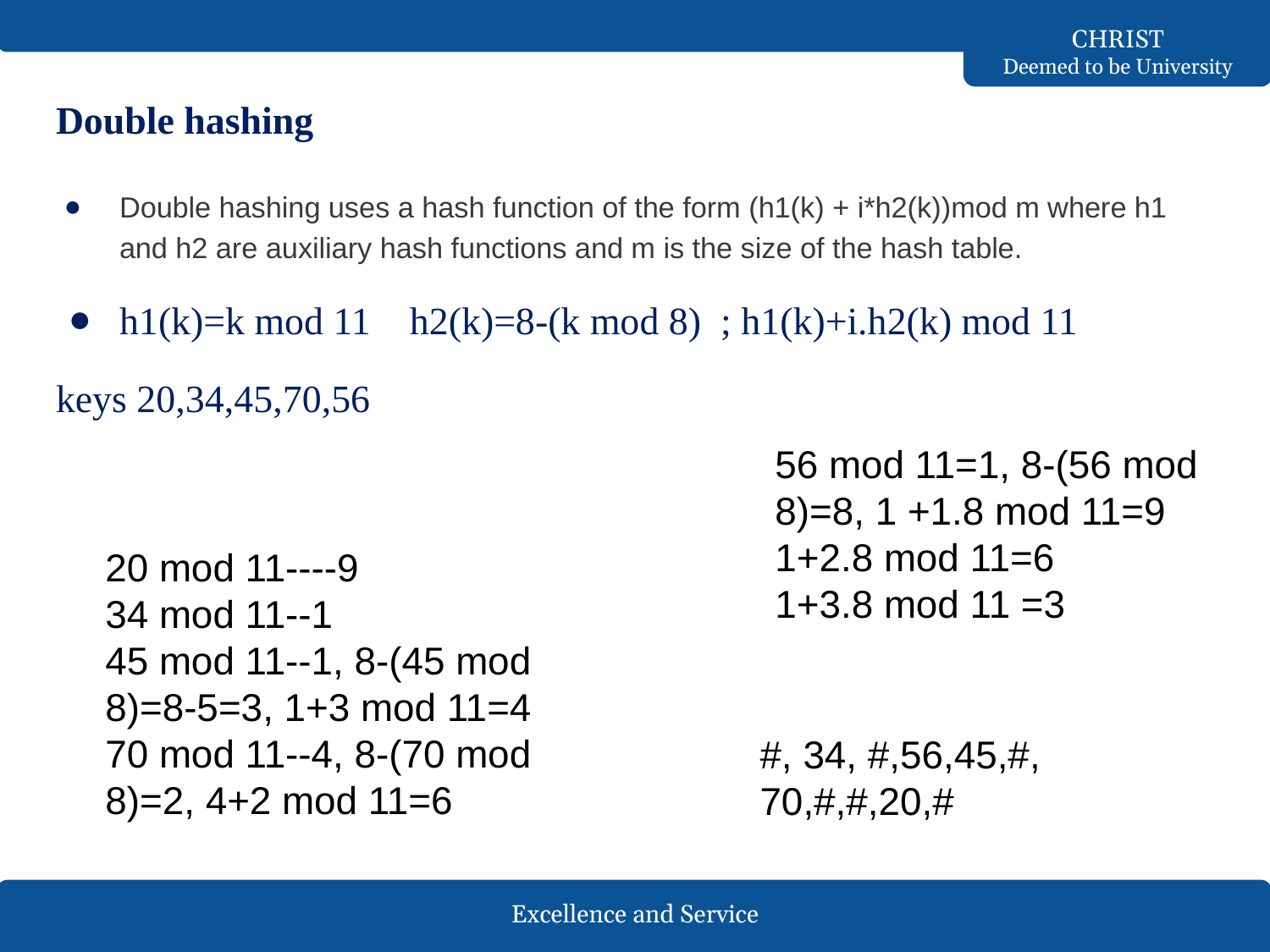

# Double hashing
Double hashing uses a hash function of the form (h1(k) + i*h2(k))mod m where h1 and h2 are auxiliary hash functions and m is the size of the hash table.
h1(k)=k mod 11    h2(k)=8-(k mod 8)  ; h1(k)+i.h2(k) mod 11
keys 20,34,45,70,56

56 mod 11=1, 8-(56 mod 8)=8, 1 +1.8 mod 11=9
1+2.8 mod 11=6
1+3.8 mod 11 =3
20 mod 11----9
34 mod 11--1
45 mod 11--1, 8-(45 mod 8)=8-5=3, 1+3 mod 11=4
70 mod 11--4, 8-(70 mod 8)=2, 4+2 mod 11=6
#, 34, #,56,45,#, 70,#,#,20,#